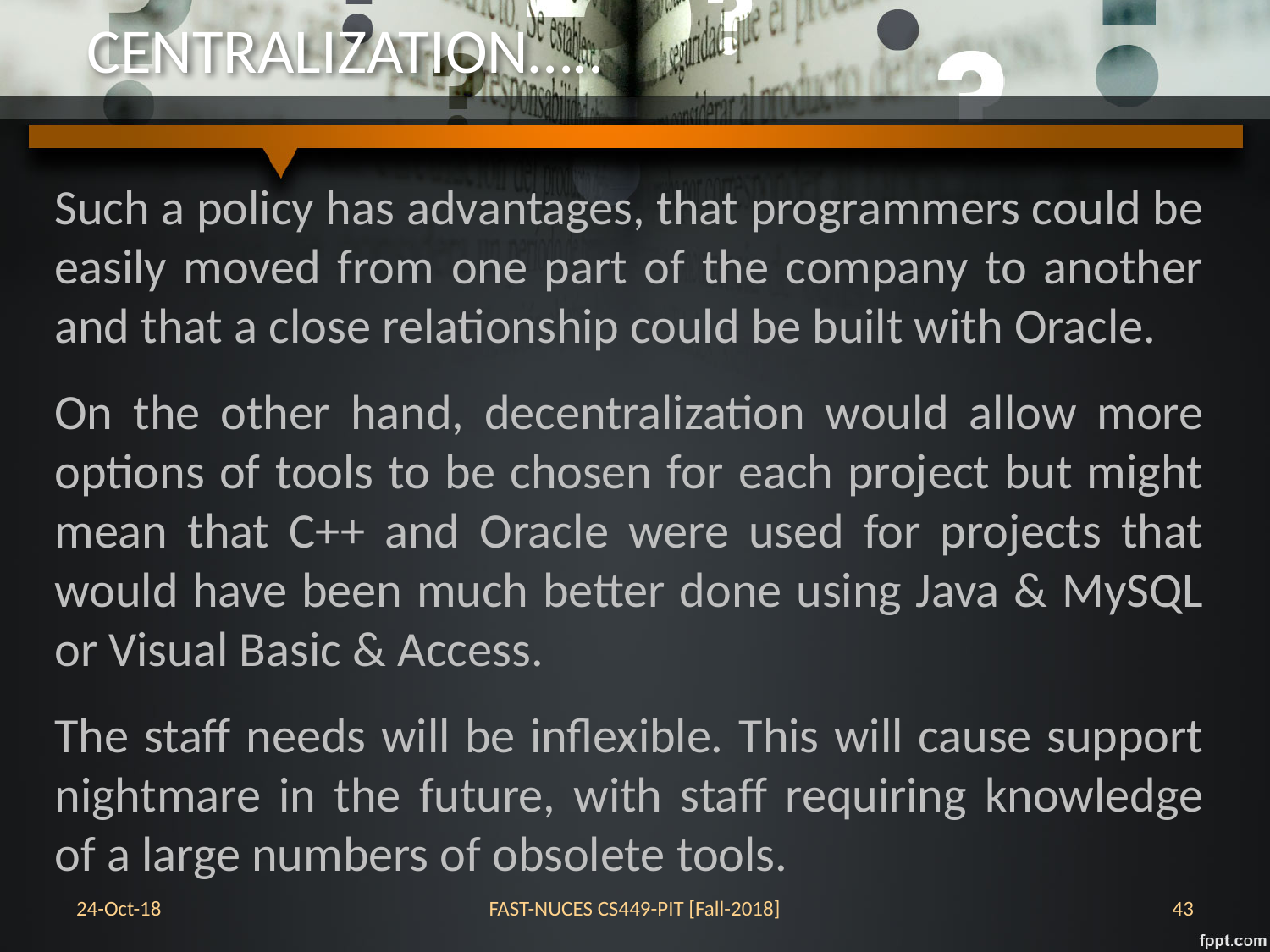

# CENTRALIZATION…..
Such a policy has advantages, that programmers could be easily moved from one part of the company to another and that a close relationship could be built with Oracle.

On the other hand, decentralization would allow more options of tools to be chosen for each project but might mean that C++ and Oracle were used for projects that would have been much better done using Java & MySQL or Visual Basic & Access.

The staff needs will be inflexible. This will cause support nightmare in the future, with staff requiring knowledge of a large numbers of obsolete tools.
24-Oct-18
FAST-NUCES CS449-PIT [Fall-2018]
43